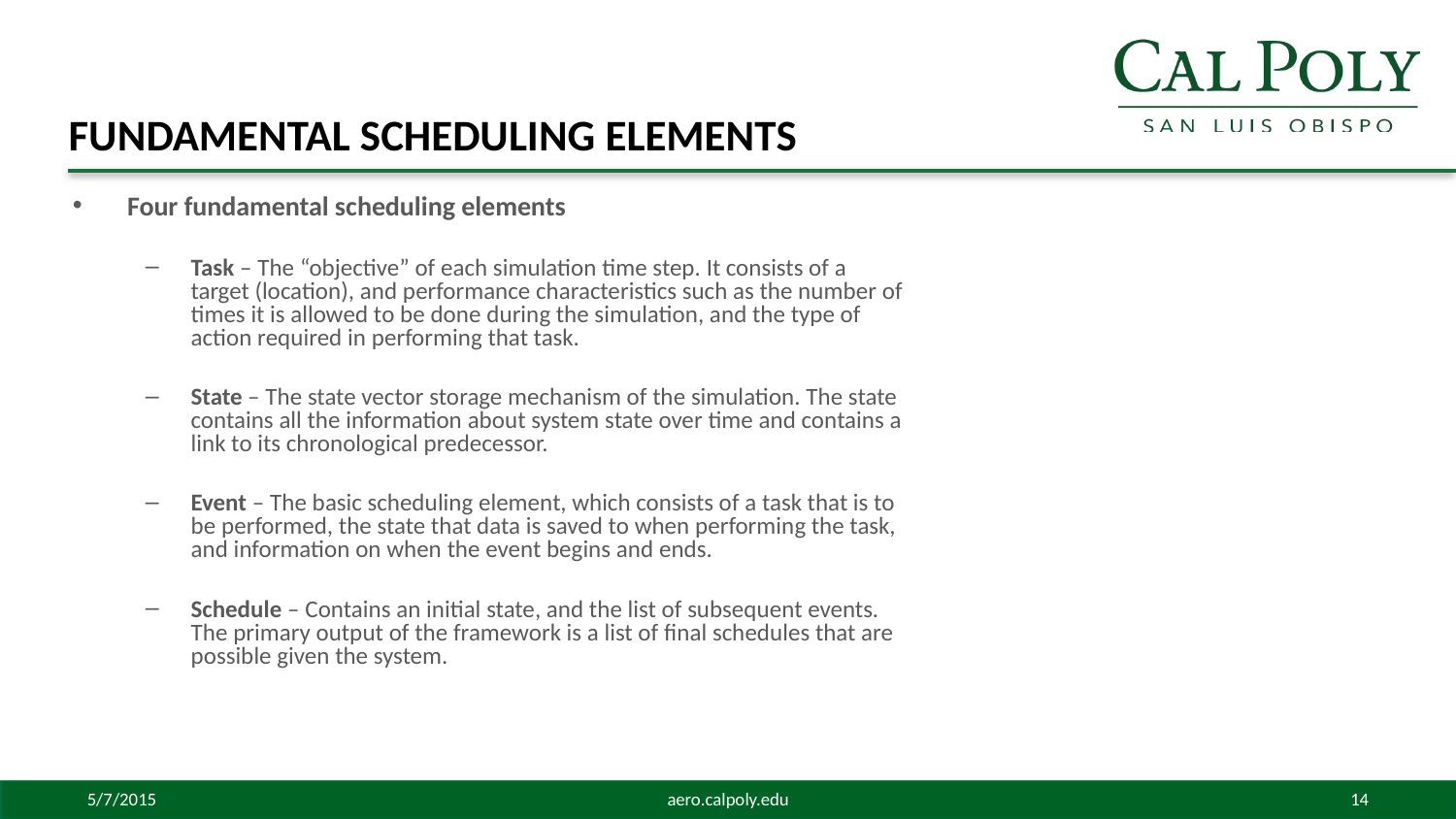

# Fundamental Scheduling Elements
Four fundamental scheduling elements

Task – The “objective” of each simulation time step. It consists of a target (location), and performance characteristics such as the number of times it is allowed to be done during the simulation, and the type of action required in performing that task.

State – The state vector storage mechanism of the simulation. The state contains all the information about system state over time and contains a link to its chronological predecessor.

Event – The basic scheduling element, which consists of a task that is to be performed, the state that data is saved to when performing the task, and information on when the event begins and ends.

Schedule – Contains an initial state, and the list of subsequent events. The primary output of the framework is a list of final schedules that are possible given the system.
5/7/2015
aero.calpoly.edu
14